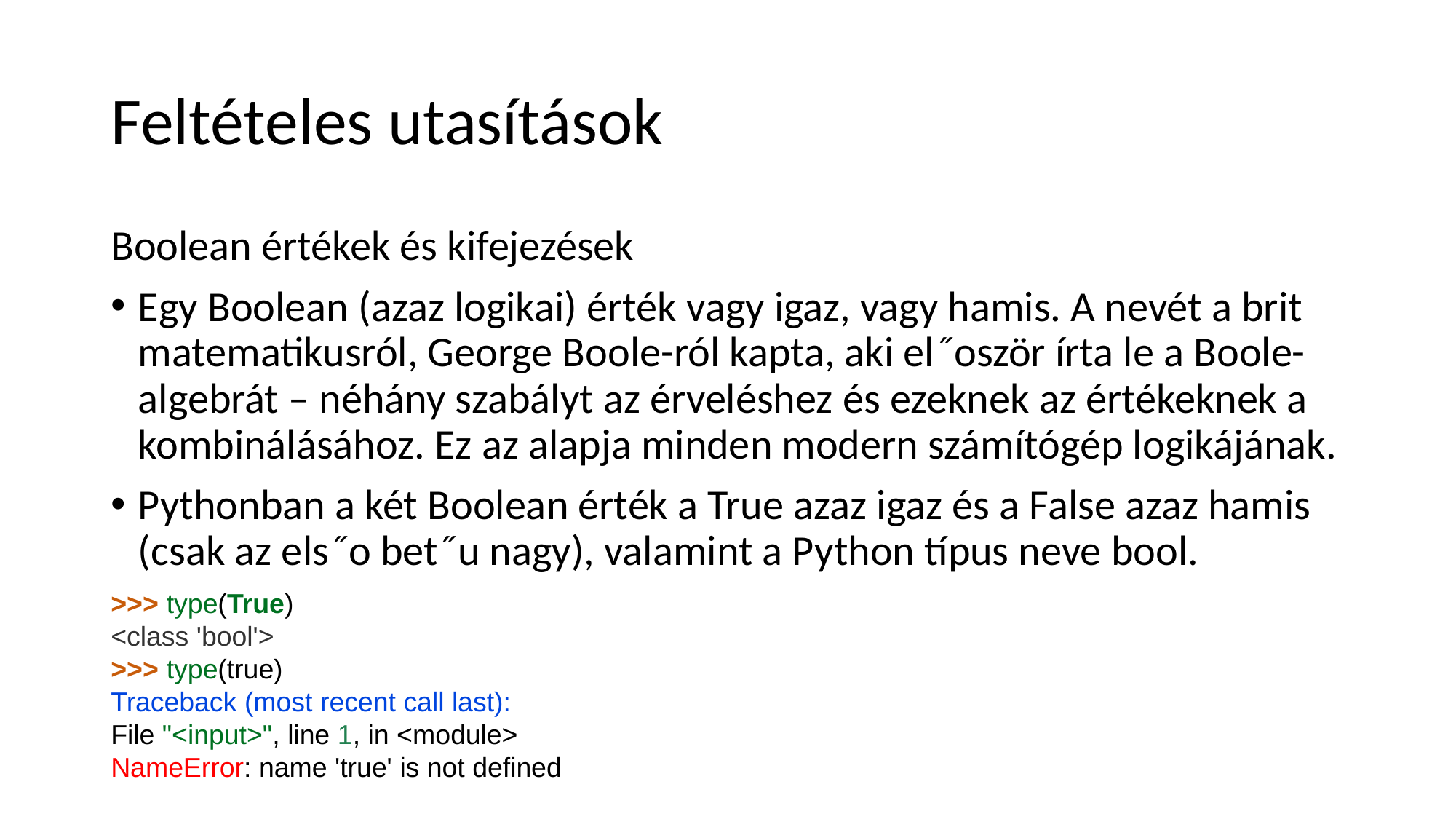

# Feltételes utasítások
Boolean értékek és kifejezések
Egy Boolean (azaz logikai) érték vagy igaz, vagy hamis. A nevét a brit matematikusról, George Boole-ról kapta, aki el˝oször írta le a Boole-algebrát – néhány szabályt az érveléshez és ezeknek az értékeknek a kombinálásához. Ez az alapja minden modern számítógép logikájának.
Pythonban a két Boolean érték a True azaz igaz és a False azaz hamis (csak az els˝o bet˝u nagy), valamint a Python típus neve bool.
>>> type(True)
<class 'bool'>
>>> type(true)
Traceback (most recent call last):
File "<input>", line 1, in <module>
NameError: name 'true' is not defined